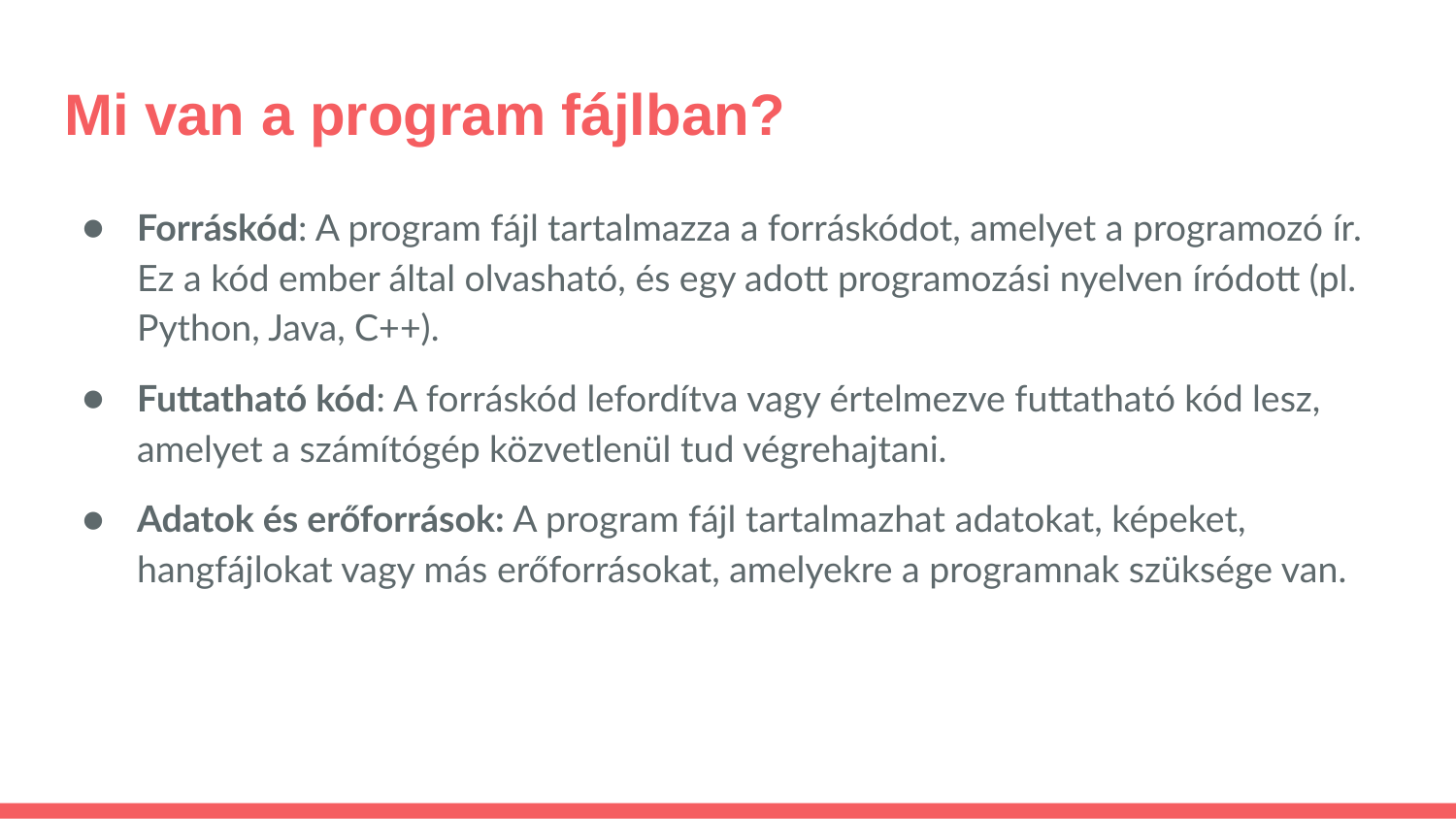

# Mi van a program fájlban?
Forráskód: A program fájl tartalmazza a forráskódot, amelyet a programozó ír. Ez a kód ember által olvasható, és egy adott programozási nyelven íródott (pl. Python, Java, C++).
Futtatható kód: A forráskód lefordítva vagy értelmezve futtatható kód lesz, amelyet a számítógép közvetlenül tud végrehajtani.
Adatok és erőforrások: A program fájl tartalmazhat adatokat, képeket, hangfájlokat vagy más erőforrásokat, amelyekre a programnak szüksége van.